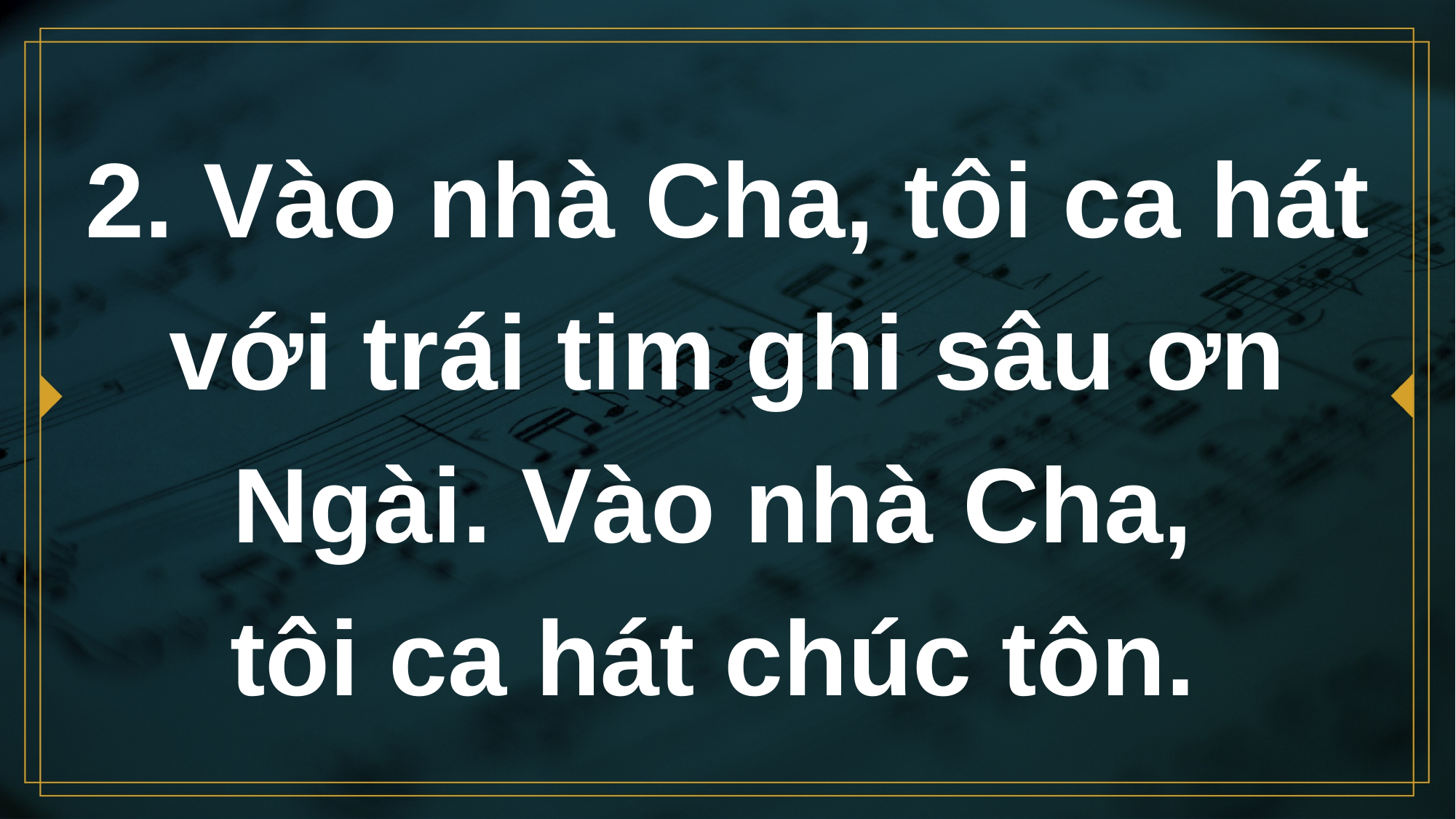

# 2. Vào nhà Cha, tôi ca hát với trái tim ghi sâu ơn Ngài. Vào nhà Cha, tôi ca hát chúc tôn.